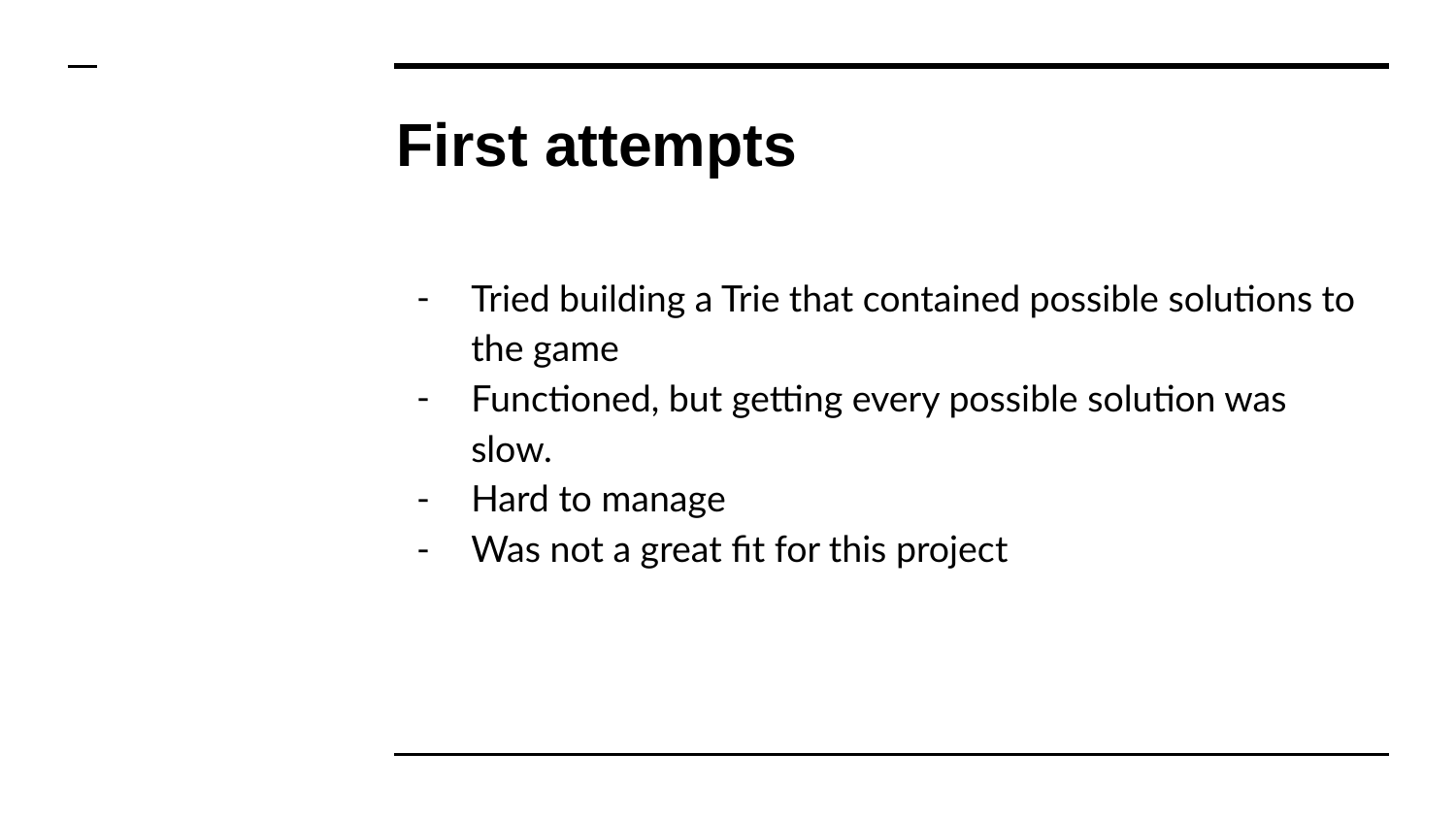

# First attempts
Tried building a Trie that contained possible solutions to the game
Functioned, but getting every possible solution was slow.
Hard to manage
Was not a great fit for this project